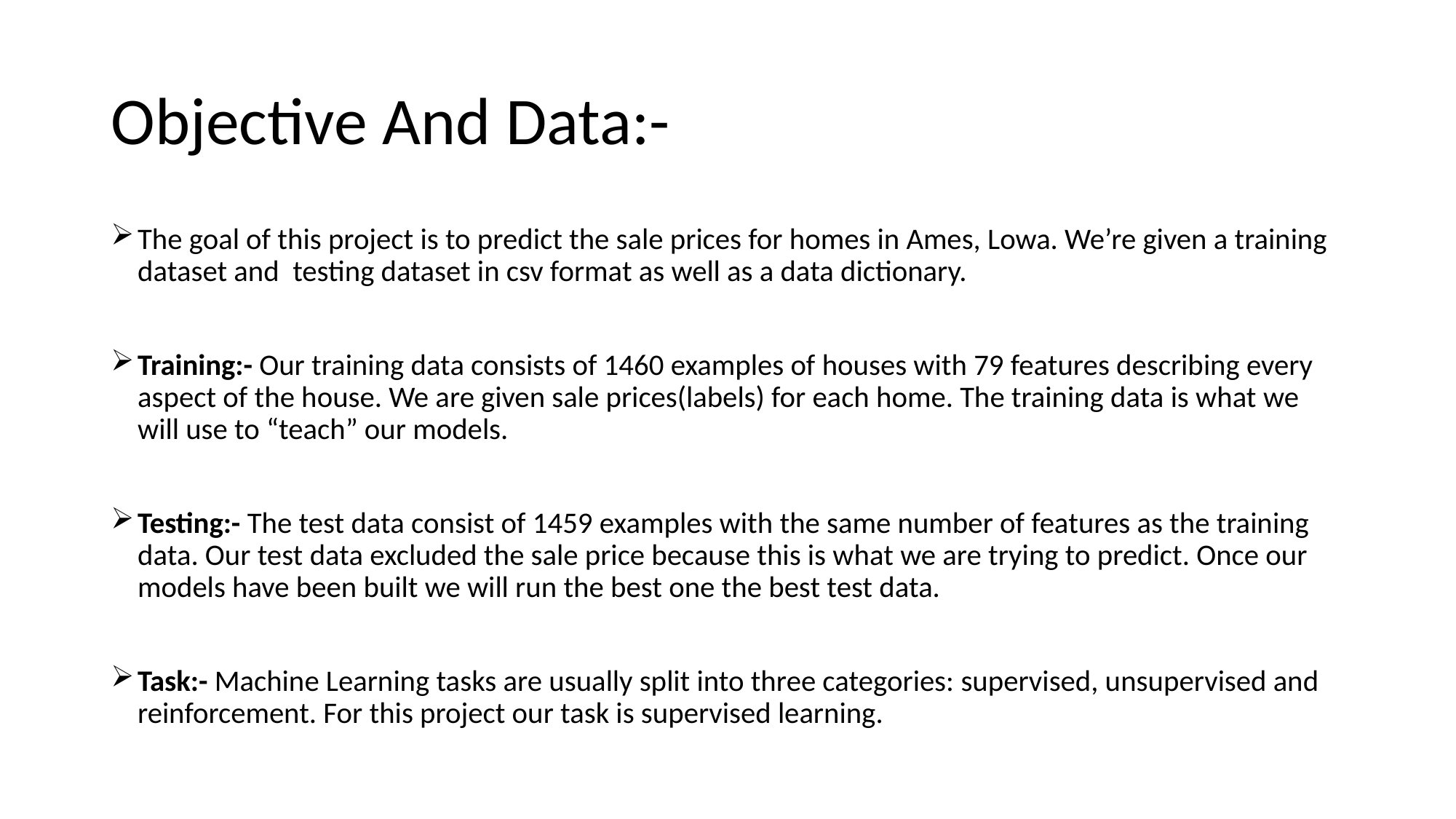

# Objective And Data:-
The goal of this project is to predict the sale prices for homes in Ames, Lowa. We’re given a training dataset and  testing dataset in csv format as well as a data dictionary.

Training:- Our training data consists of 1460 examples of houses with 79 features describing every aspect of the house. We are given sale prices(labels) for each home. The training data is what we will use to “teach” our models.

Testing:- The test data consist of 1459 examples with the same number of features as the training data. Our test data excluded the sale price because this is what we are trying to predict. Once our models have been built we will run the best one the best test data.

Task:- Machine Learning tasks are usually split into three categories: supervised, unsupervised and reinforcement. For this project our task is supervised learning.